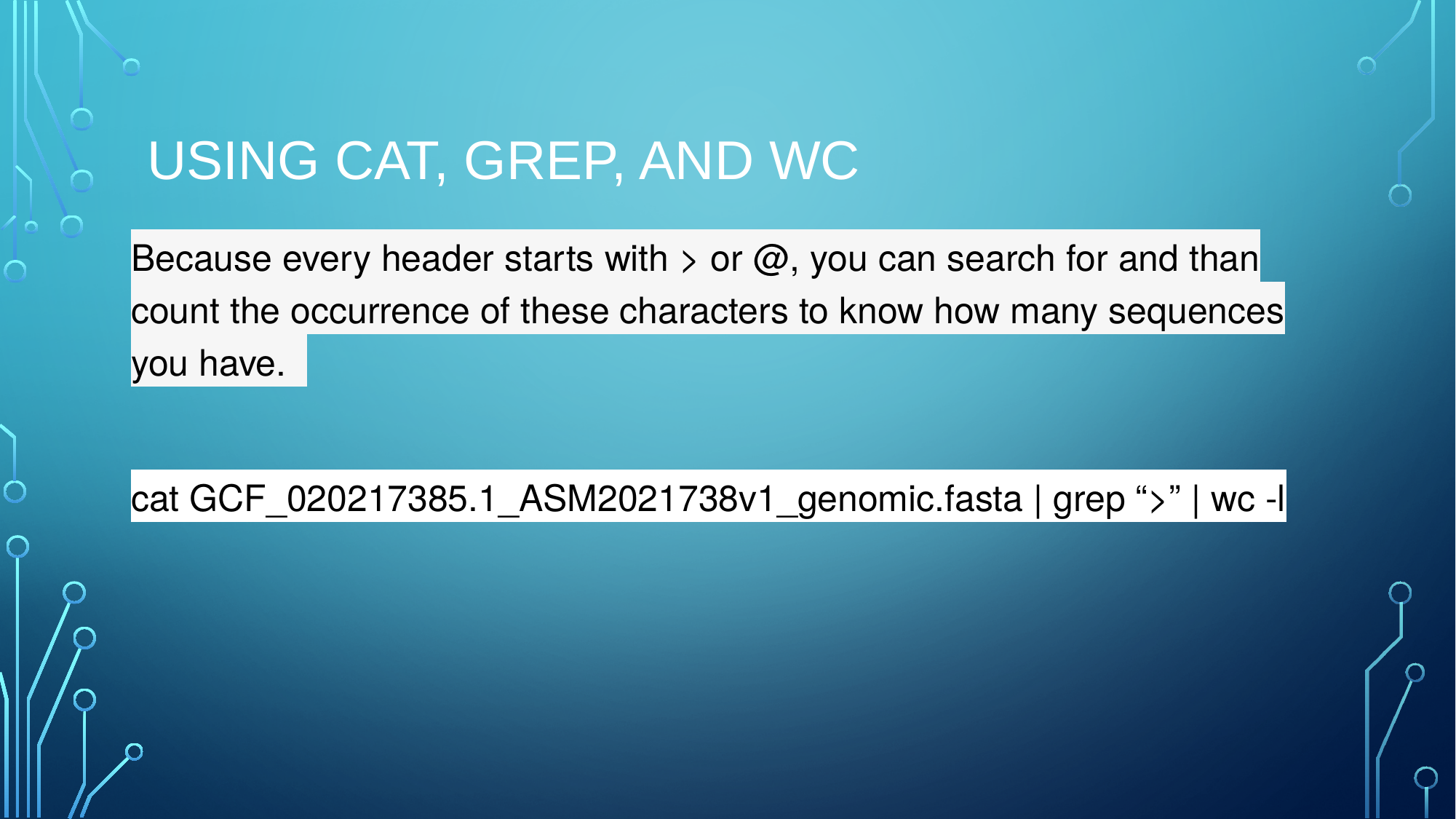

# Using CAT, GREP, and WC
Because every header starts with > or @, you can search for and than count the occurrence of these characters to know how many sequences you have.

cat GCF_020217385.1_ASM2021738v1_genomic.fasta | grep “>” | wc -l